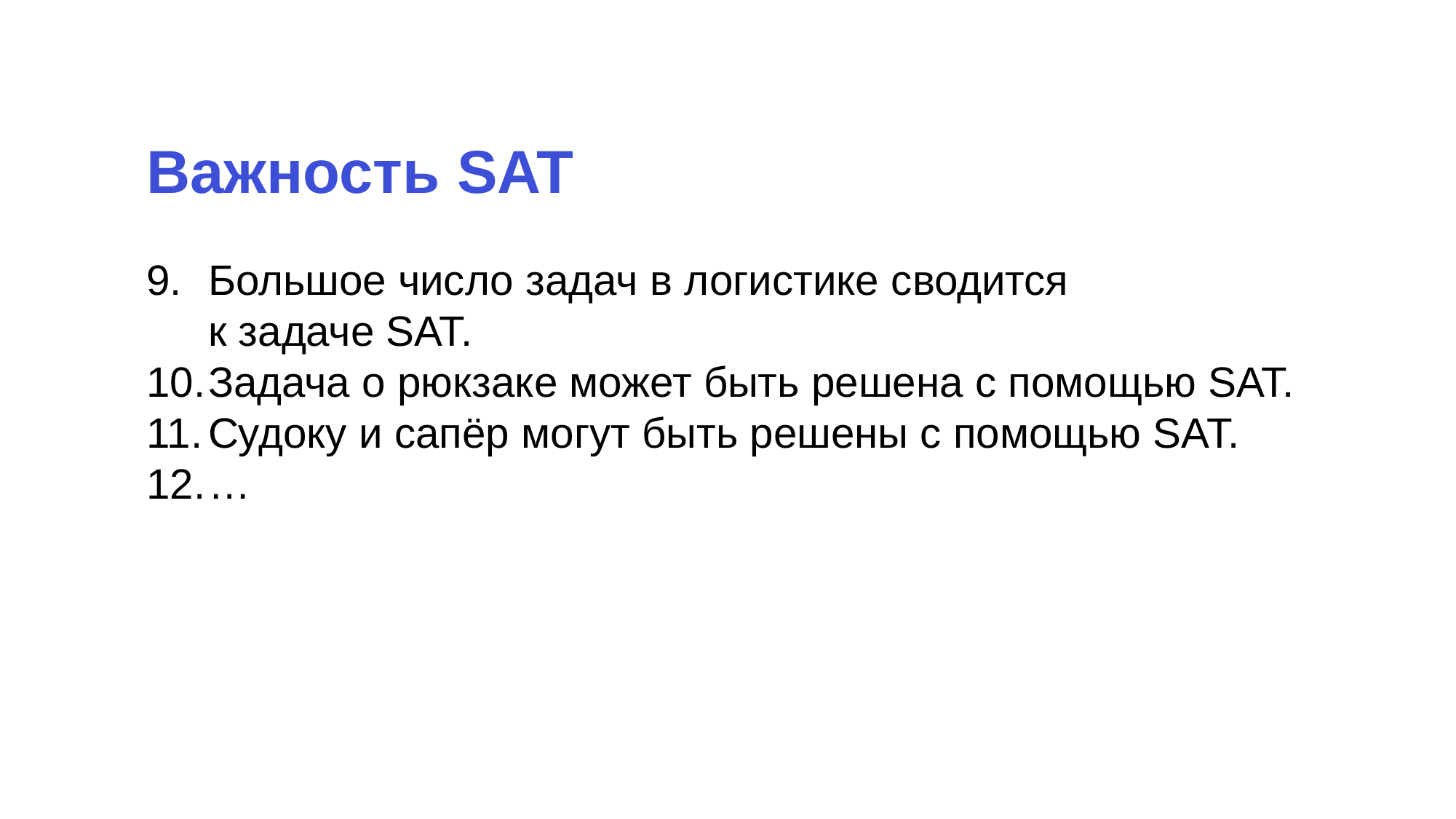

Важность SAT

Большое число задач в логистике сводится
к задаче SAT.
Задача о рюкзаке может быть решена с помощью SAT.
Судоку и сапёр могут быть решены с помощью SAT.
…